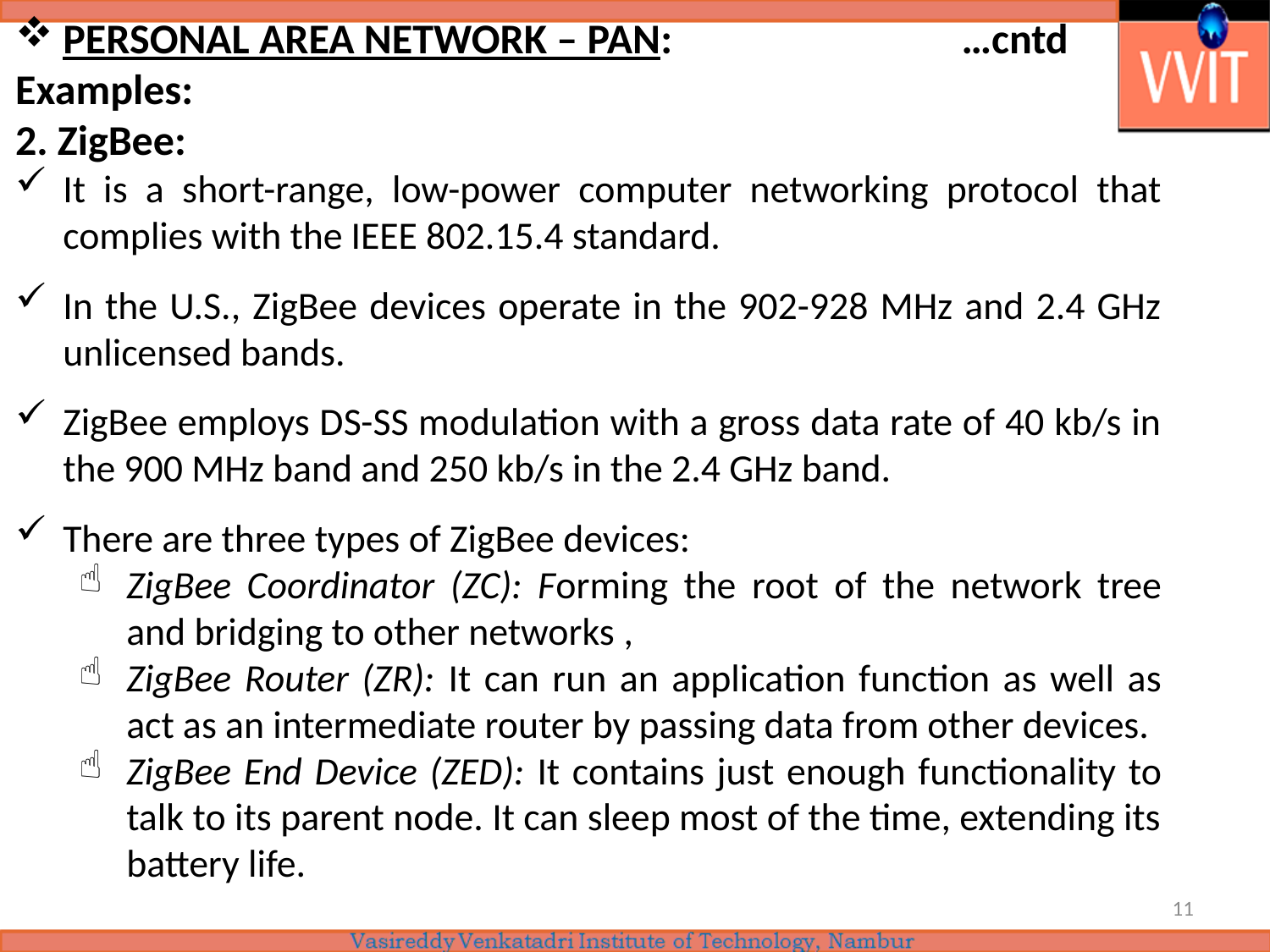

PERSONAL AREA NETWORK – PAN:			 …cntd
Examples:
2. ZigBee:
It is a short-range, low-power computer networking protocol that complies with the IEEE 802.15.4 standard.

In the U.S., ZigBee devices operate in the 902-928 MHz and 2.4 GHz unlicensed bands.

ZigBee employs DS-SS modulation with a gross data rate of 40 kb/s in the 900 MHz band and 250 kb/s in the 2.4 GHz band.

There are three types of ZigBee devices:
ZigBee Coordinator (ZC): Forming the root of the network tree and bridging to other networks ,
ZigBee Router (ZR): It can run an application function as well as act as an intermediate router by passing data from other devices.
ZigBee End Device (ZED): It contains just enough functionality to talk to its parent node. It can sleep most of the time, extending its battery life.
11